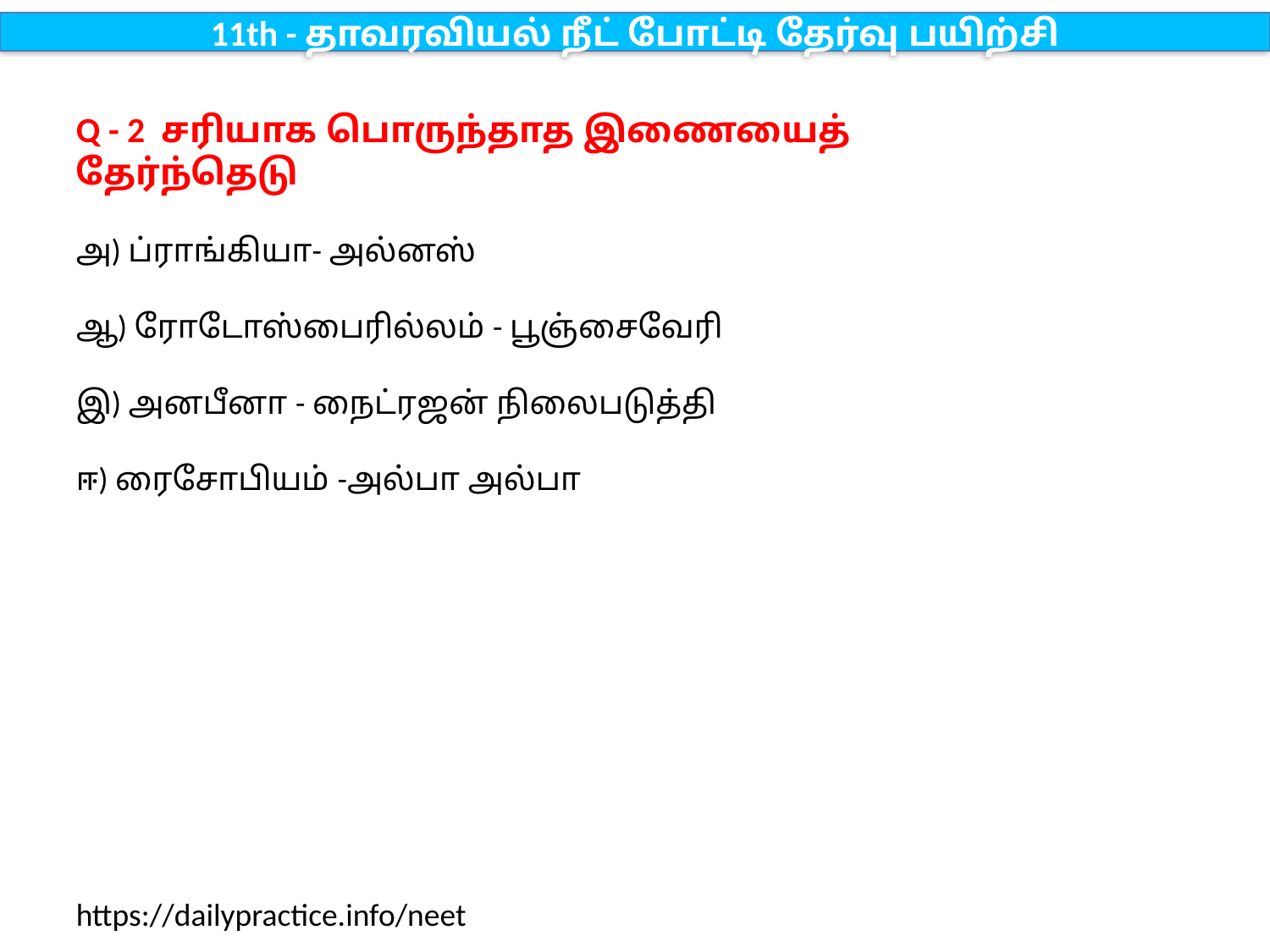

11th - தாவரவியல் நீட் போட்டி தேர்வு பயிற்சி

Q - 2  சரியாக பொருந்தாத இணையைத் தேர்ந்தெடு

அ) ப்ராங்கியா- அல்னஸ்

ஆ) ரோடோஸ்பைரில்லம் - பூஞ்சைவேரி

இ) அனபீனா - நைட்ரஜன் நிலைபடுத்தி

ஈ) ரைசோபியம் -அல்பா அல்பா
https://dailypractice.info/neet